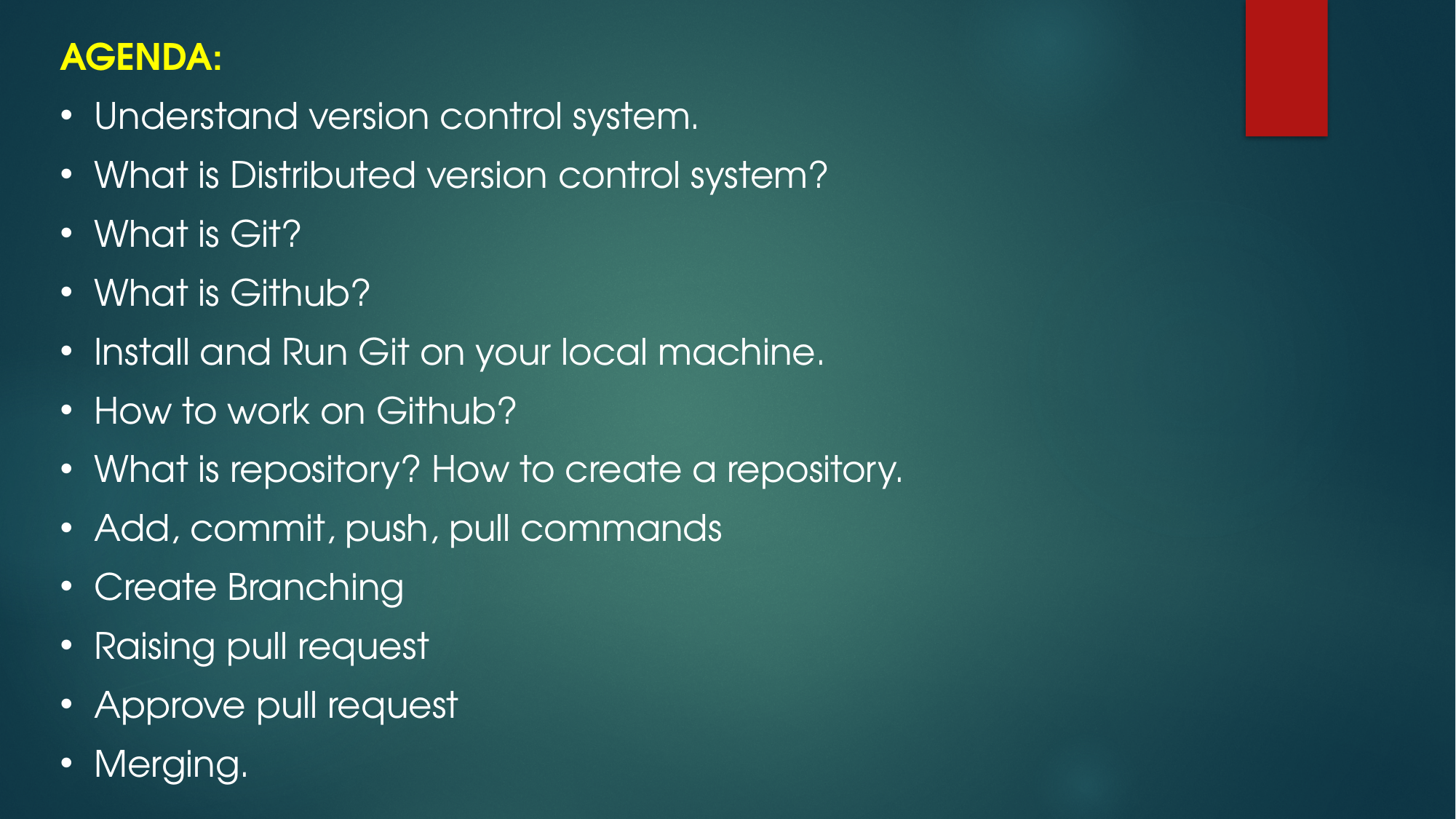

AGENDA:
Understand version control system.
What is Distributed version control system?
What is Git?
What is Github?
Install and Run Git on your local machine.
How to work on Github?
What is repository? How to create a repository.
Add, commit, push, pull commands
Create Branching
Raising pull request
Approve pull request
Merging.